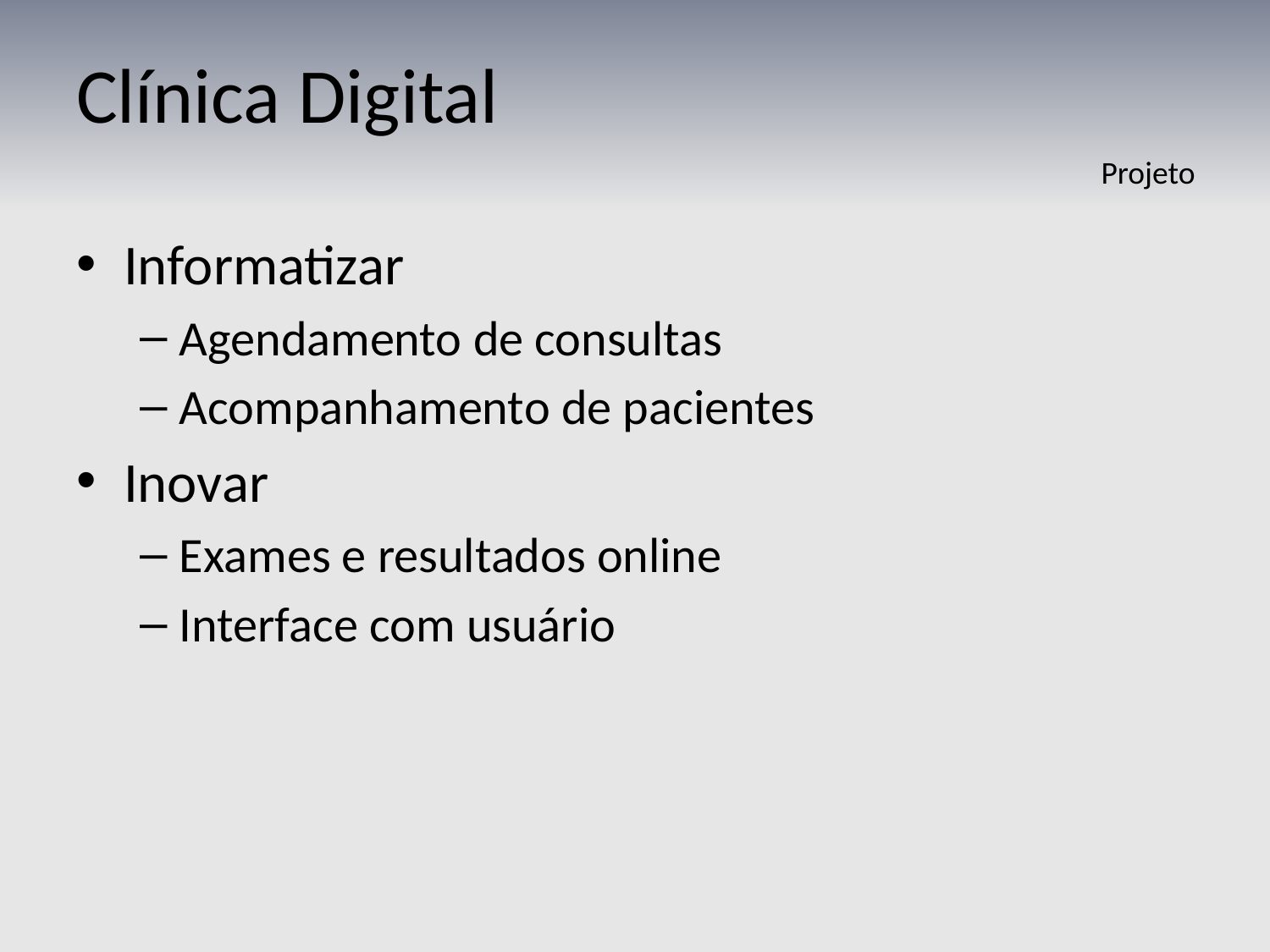

# Clínica Digital
Projeto
Informatizar
Agendamento de consultas
Acompanhamento de pacientes
Inovar
Exames e resultados online
Interface com usuário